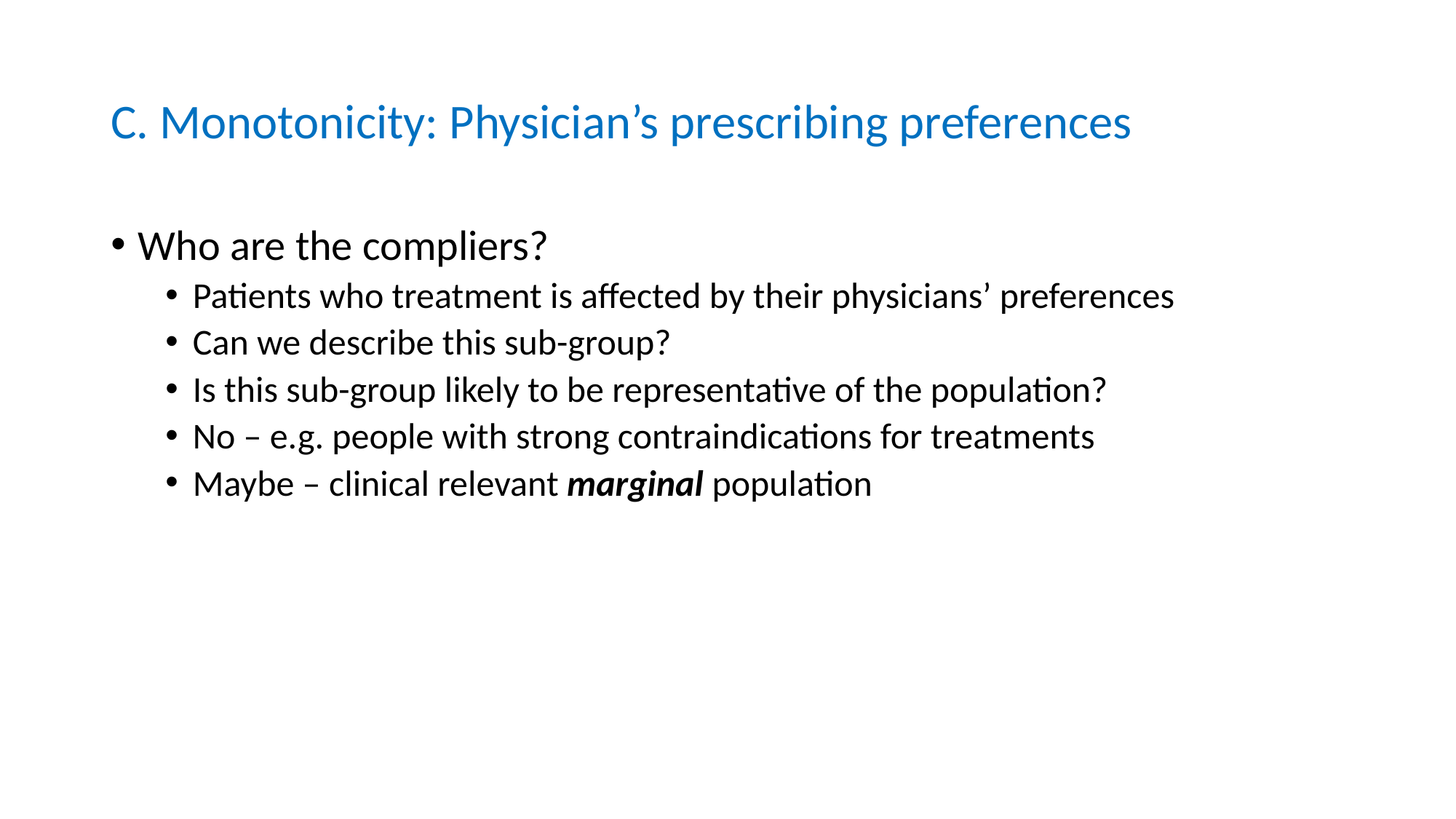

# C. Monotonicity: Physician’s prescribing preferences
Who are the compliers?
Patients who treatment is affected by their physicians’ preferences
Can we describe this sub-group?
Is this sub-group likely to be representative of the population?
No – e.g. people with strong contraindications for treatments
Maybe – clinical relevant marginal population